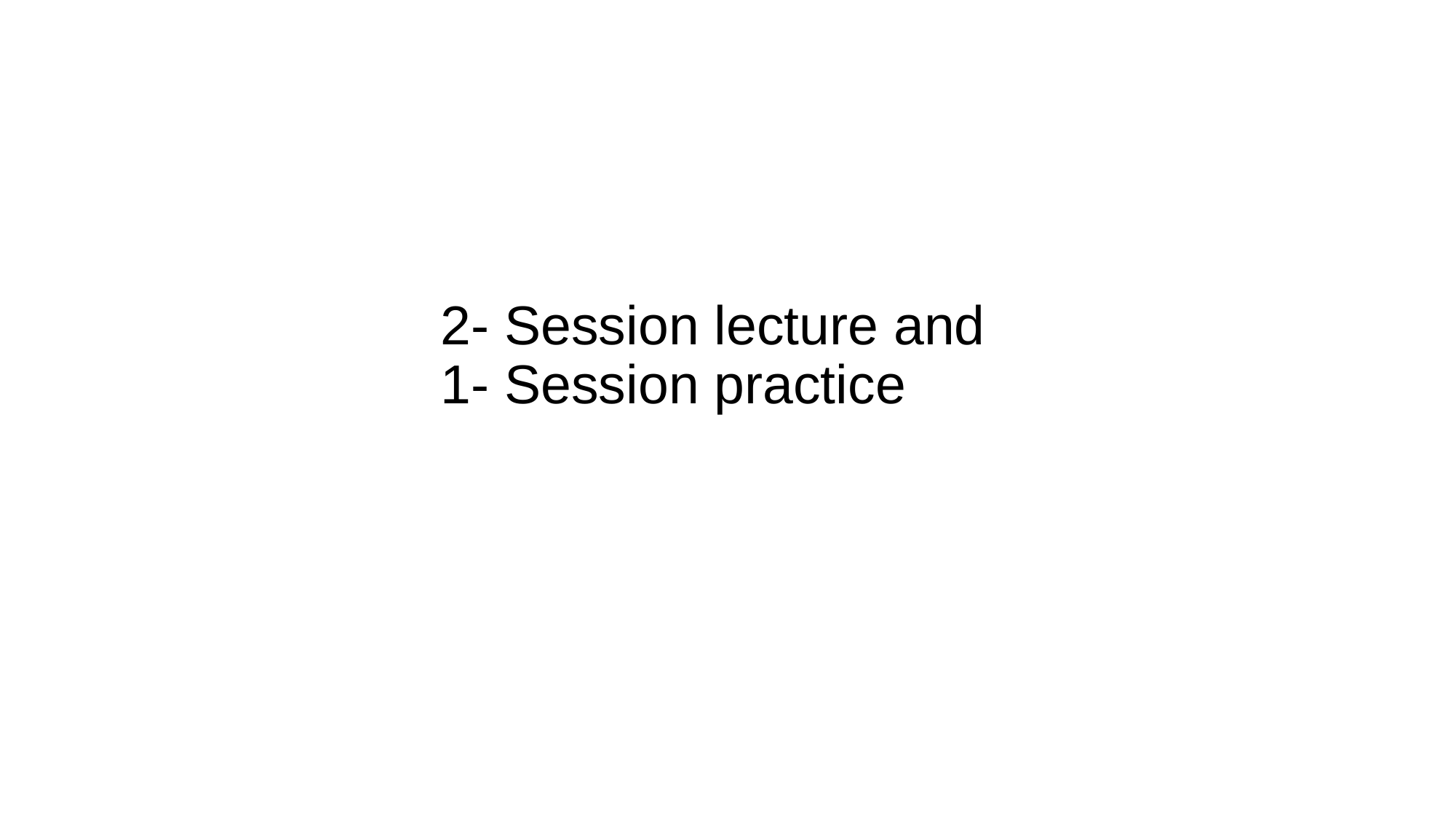

# 2- Session lecture and 1- Session practice